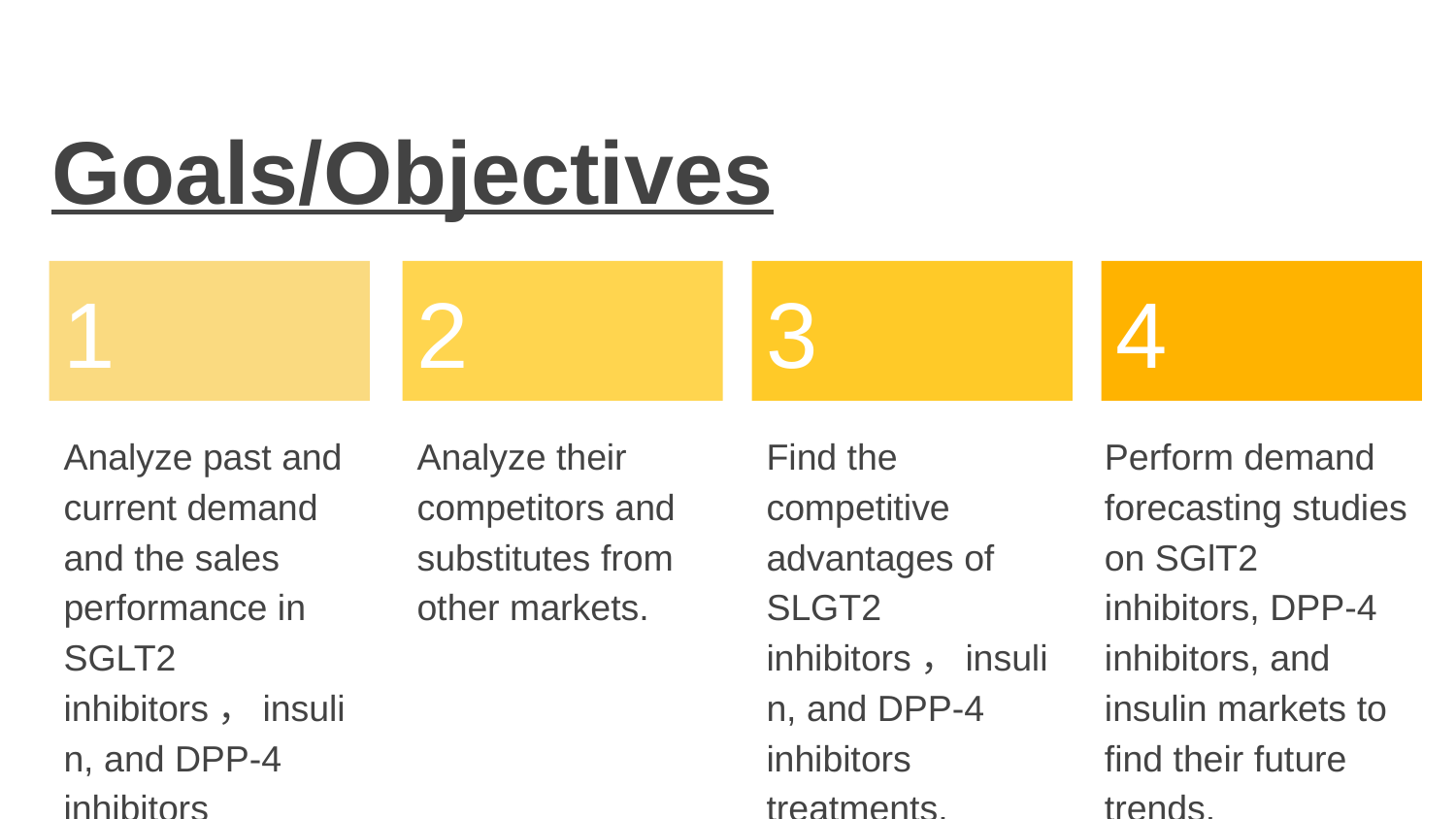

# Goals/Objectives
Analyze past and current demand and the sales performance in SGLT2 inhibitors，insulin, and DPP-4 inhibitors markets.
Analyze their competitors and substitutes from other markets.
Find the competitive advantages of SLGT2 inhibitors，insulin, and DPP-4 inhibitors treatments.
Perform demand forecasting studies on SGlT2 inhibitors, DPP-4 inhibitors, and insulin markets to find their future trends.